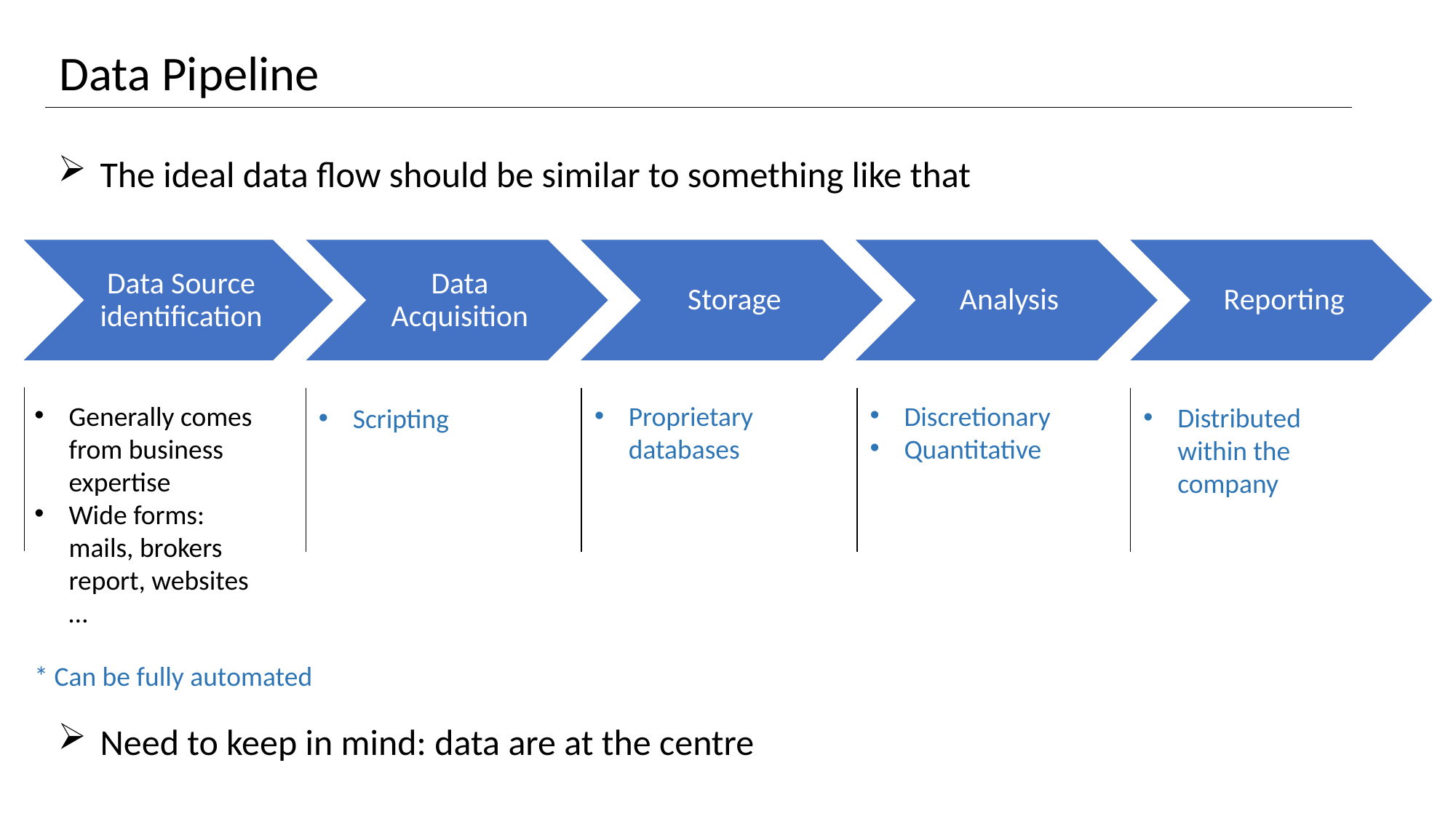

Data Pipeline
 The ideal data flow should be similar to something like that

 Need to keep in mind: data are at the centre
Data Source identification
Data Acquisition
Storage
Analysis
Reporting
Discretionary
Quantitative
Generally comes from business expertise
Wide forms: mails, brokers report, websites …
Proprietary databases
Distributed within the company
Scripting
* Can be fully automated